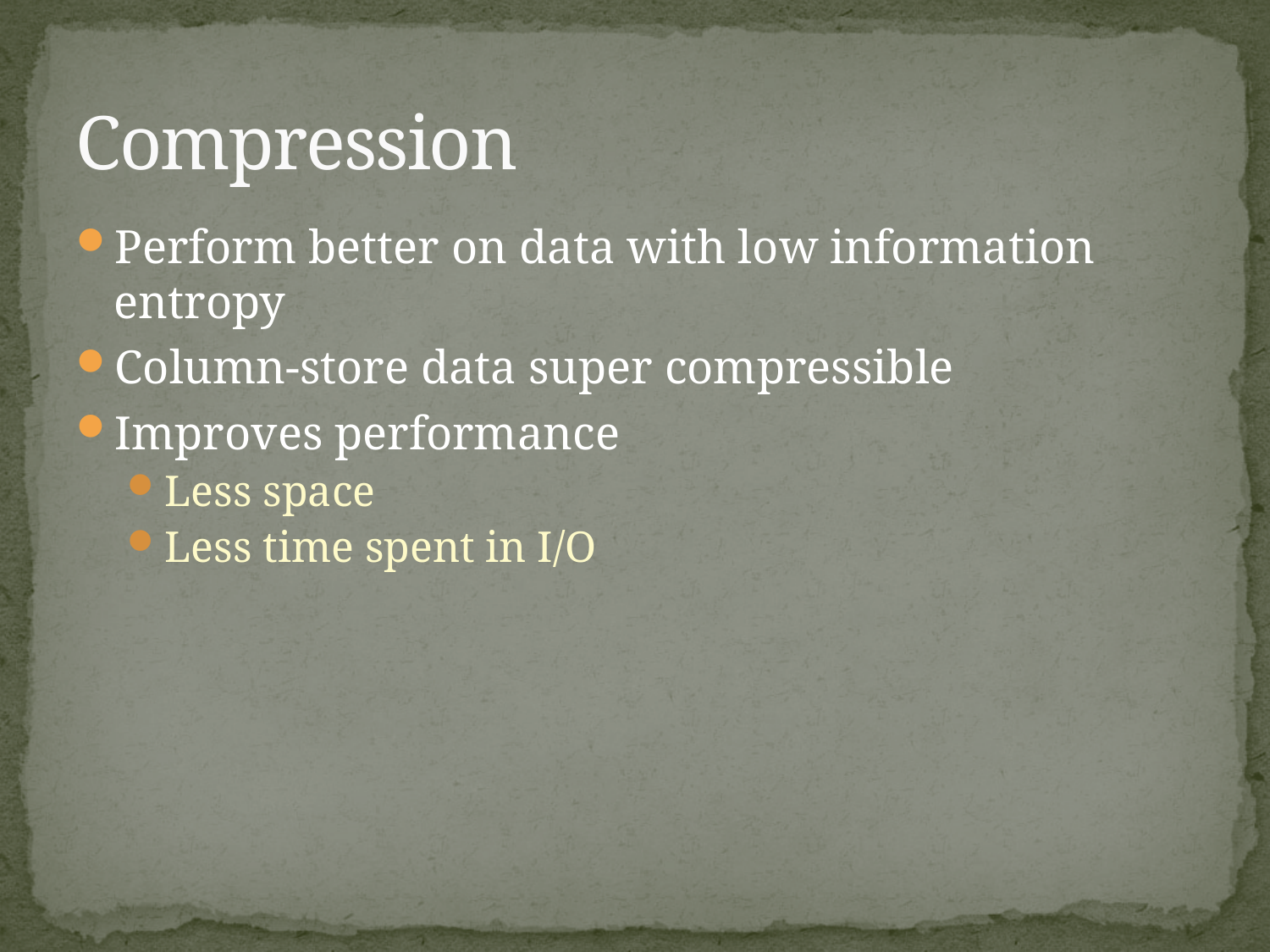

# Compression
Perform better on data with low information entropy
Column-store data super compressible
Improves performance
Less space
Less time spent in I/O